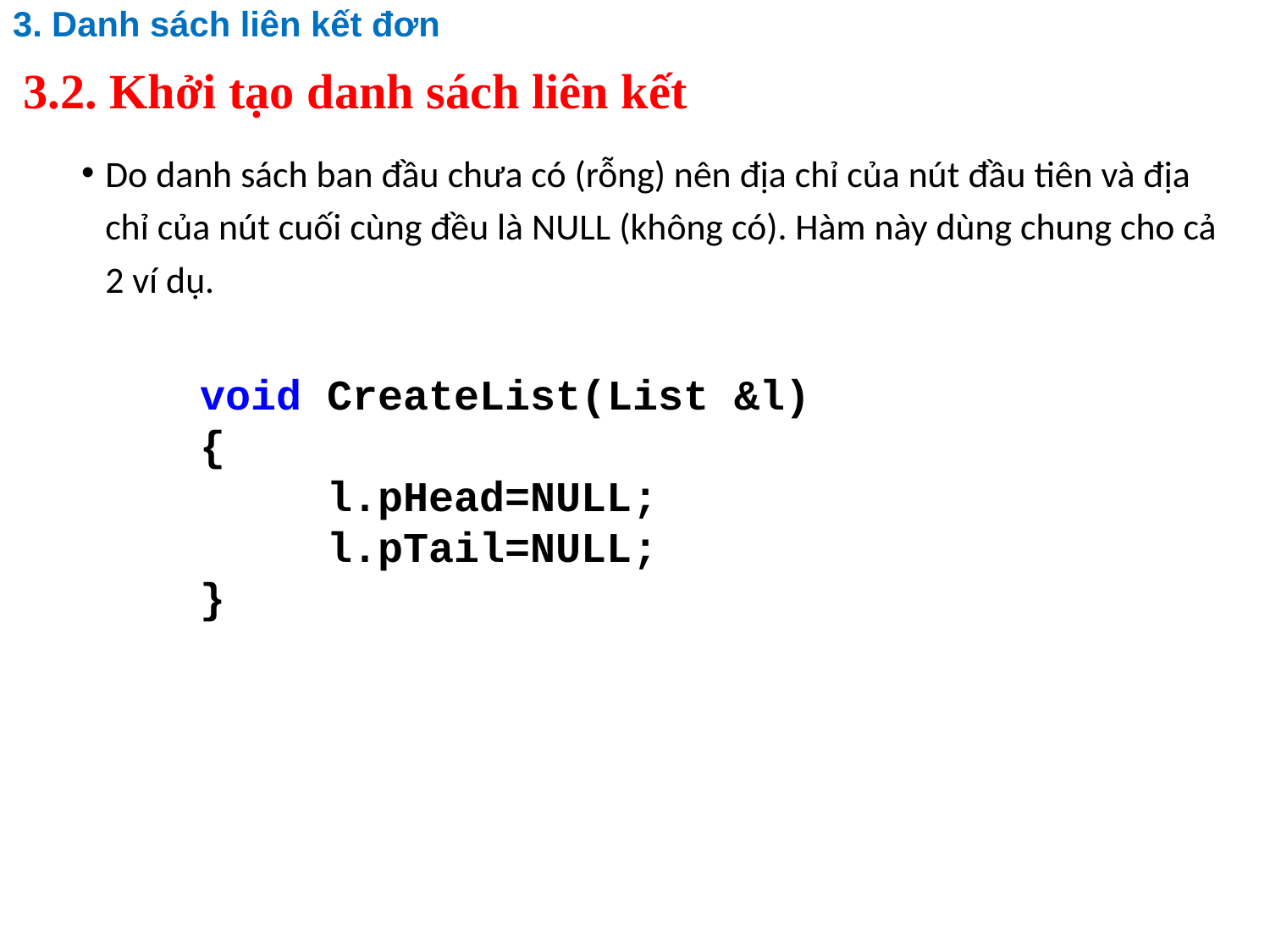

3. Danh sách liên kết đơn
# 3.2. Khởi tạo danh sách liên kết
Do danh sách ban đầu chưa có (rỗng) nên địa chỉ của nút đầu tiên và địa chỉ của nút cuối cùng đều là NULL (không có). Hàm này dùng chung cho cả 2 ví dụ.

	void CreateList(List &l)
	{
		l.pHead=NULL;
		l.pTail=NULL;
	}